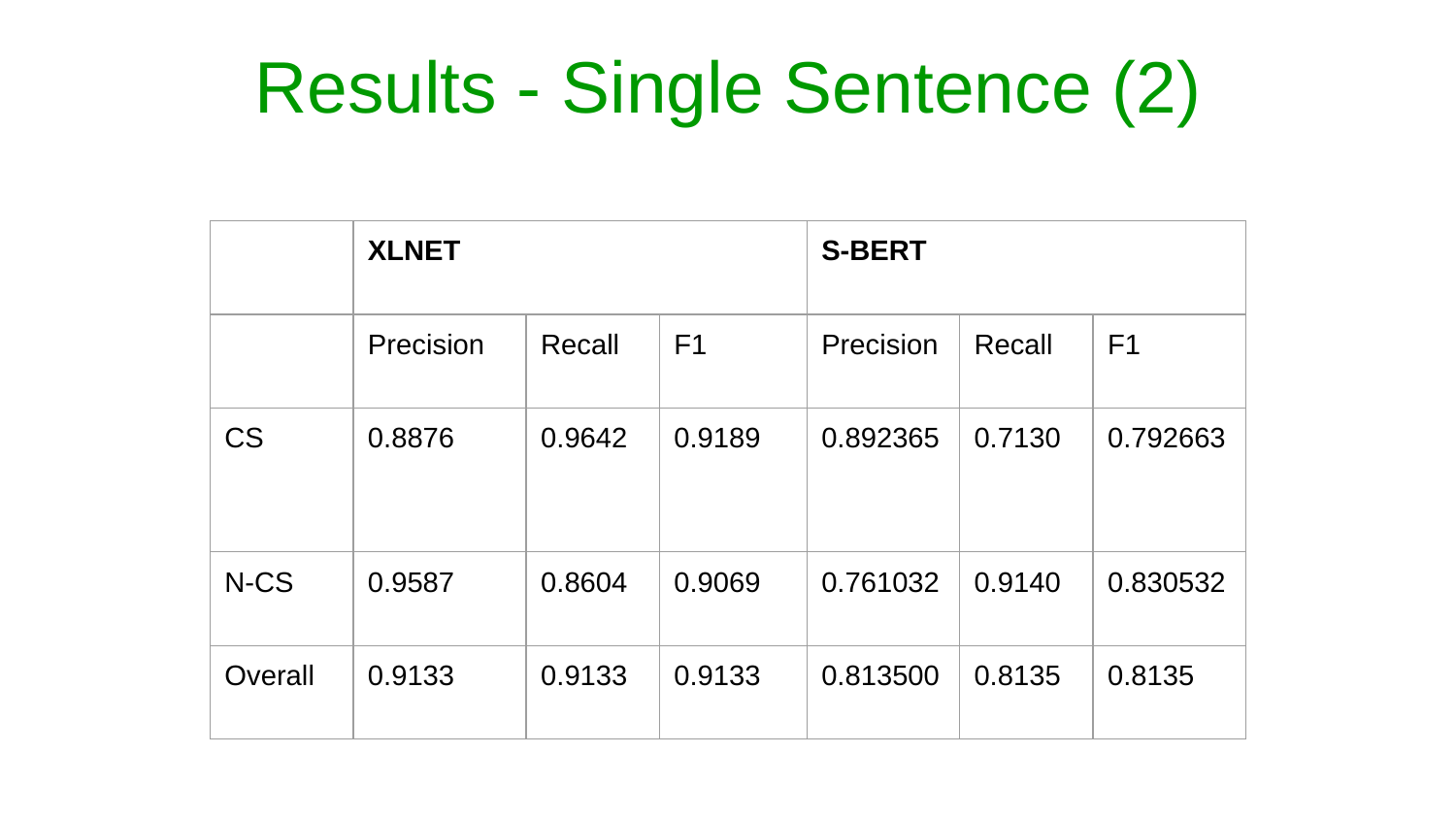

# Results - Single Sentence (2)
|  | XLNET |  |  | S-BERT |  |  |
| --- | --- | --- | --- | --- | --- | --- |
|  | Precision | Recall | F1 | Precision | Recall | F1 |
| CS | 0.8876 | 0.9642 | 0.9189 | 0.892365 | 0.7130 | 0.792663 |
| N-CS | 0.9587 | 0.8604 | 0.9069 | 0.761032 | 0.9140 | 0.830532 |
| Overall | 0.9133 | 0.9133 | 0.9133 | 0.813500 | 0.8135 | 0.8135 |
CS - Common Sense
N-CS - Doesn’t make Sense